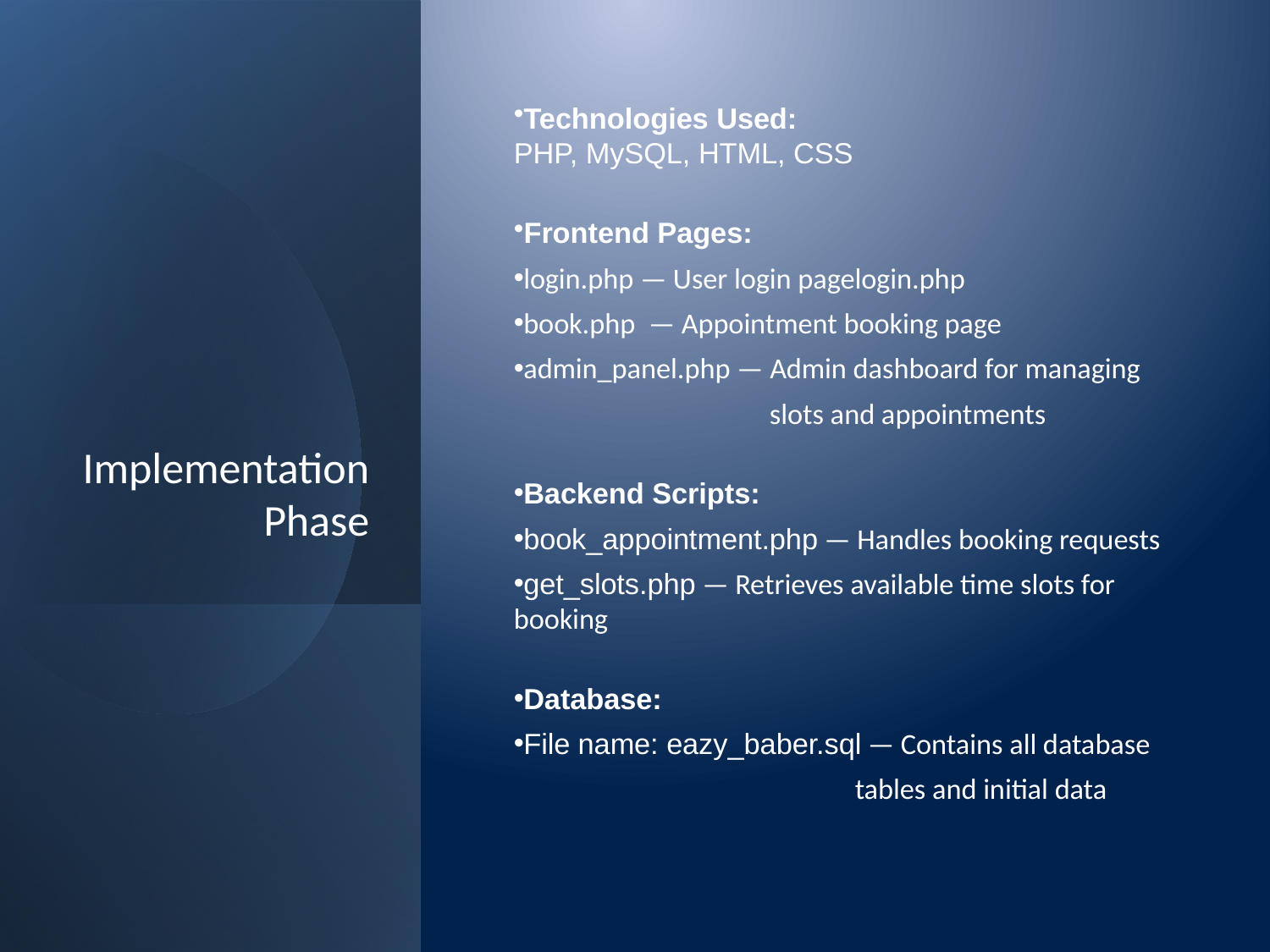

# Implementation Phase
Technologies Used:
PHP, MySQL, HTML, CSS
Frontend Pages:
login.php — User login pagelogin.php
book.php  — Appointment booking page
admin_panel.php — Admin dashboard for managing
                                       slots and appointments
Backend Scripts:
book_appointment.php — Handles booking requests
get_slots.php — Retrieves available time slots for booking
Database:
File name: eazy_baber.sql — Contains all database
                                                    tables and initial data